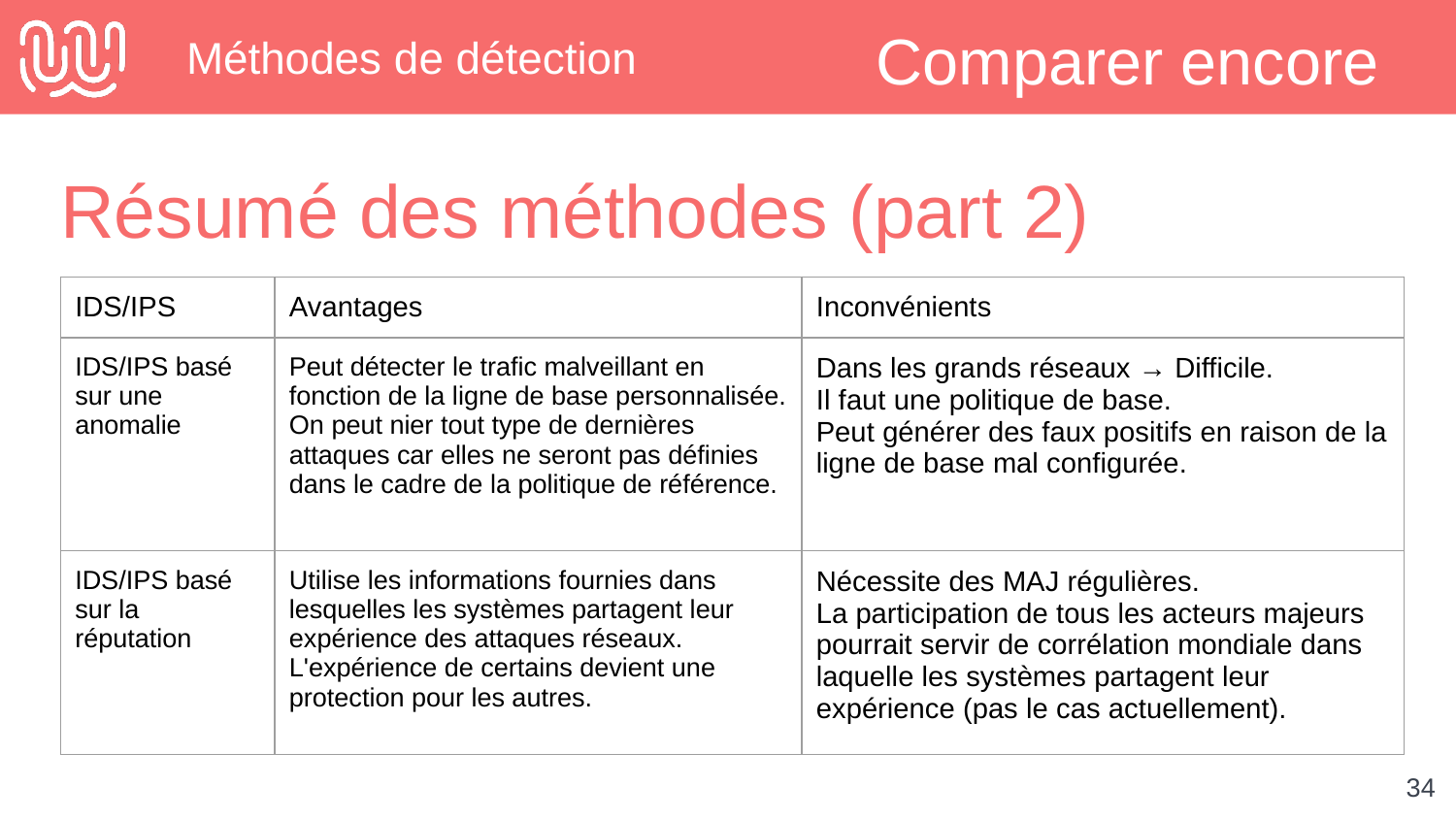

# Méthodes de détection
Comparer encore
Résumé des méthodes (part 2)
| IDS/IPS | Avantages | Inconvénients |
| --- | --- | --- |
| IDS/IPS basé sur une anomalie | Peut détecter le trafic malveillant en fonction de la ligne de base personnalisée. On peut nier tout type de dernières attaques car elles ne seront pas définies dans le cadre de la politique de référence. | Dans les grands réseaux → Difficile. Il faut une politique de base. Peut générer des faux positifs en raison de la ligne de base mal configurée. |
| IDS/IPS basé sur la réputation | Utilise les informations fournies dans lesquelles les systèmes partagent leur expérience des attaques réseaux. L'expérience de certains devient une protection pour les autres. | Nécessite des MAJ régulières. La participation de tous les acteurs majeurs pourrait servir de corrélation mondiale dans laquelle les systèmes partagent leur expérience (pas le cas actuellement). |
34